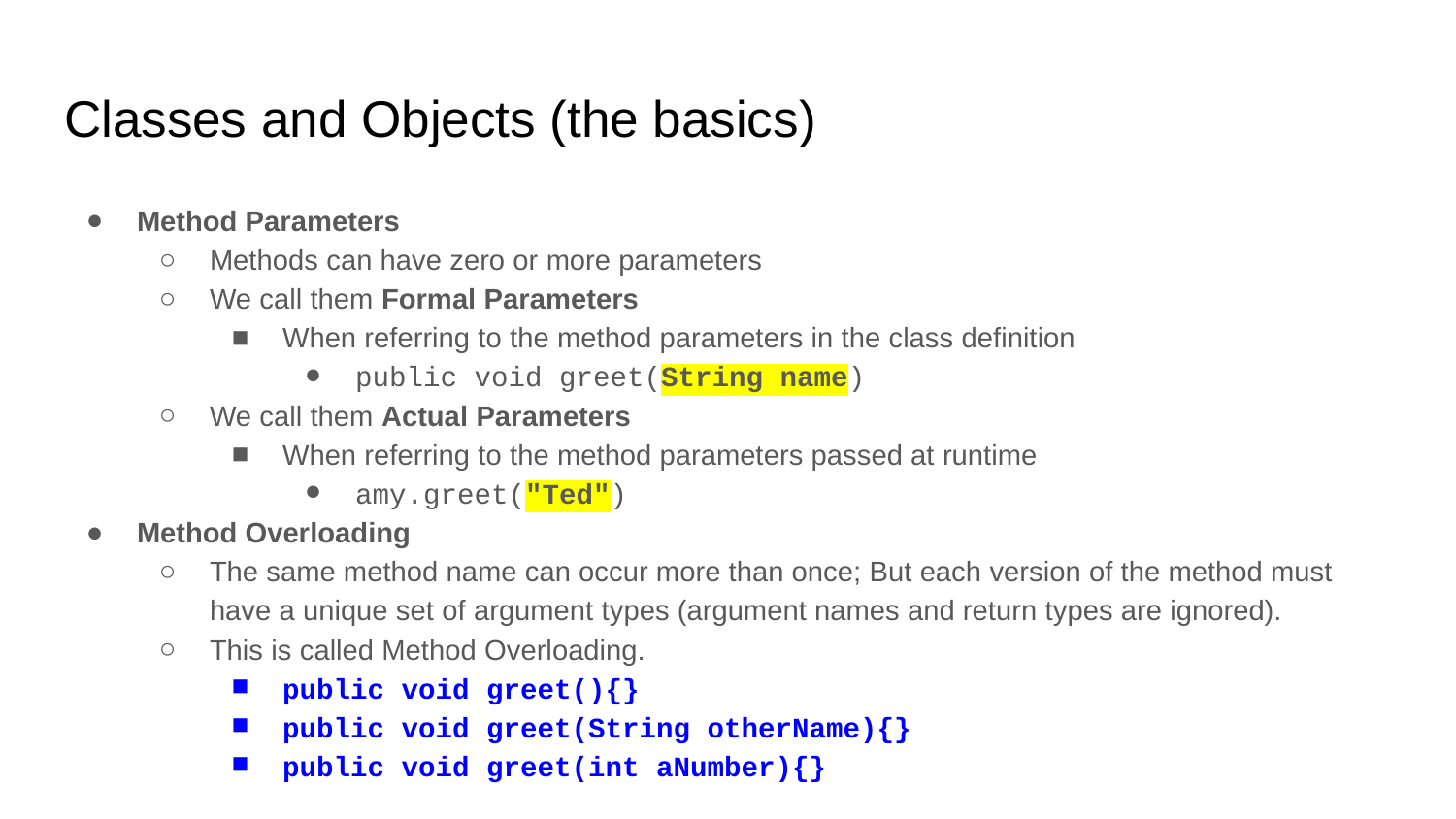

# Classes and Objects (the basics)
Method Parameters
Methods can have zero or more parameters
We call them Formal Parameters
When referring to the method parameters in the class definition
public void greet(String name)
We call them Actual Parameters
When referring to the method parameters passed at runtime
amy.greet("Ted")
Method Overloading
The same method name can occur more than once; But each version of the method must have a unique set of argument types (argument names and return types are ignored).
This is called Method Overloading.
public void greet(){}
public void greet(String otherName){}
public void greet(int aNumber){}